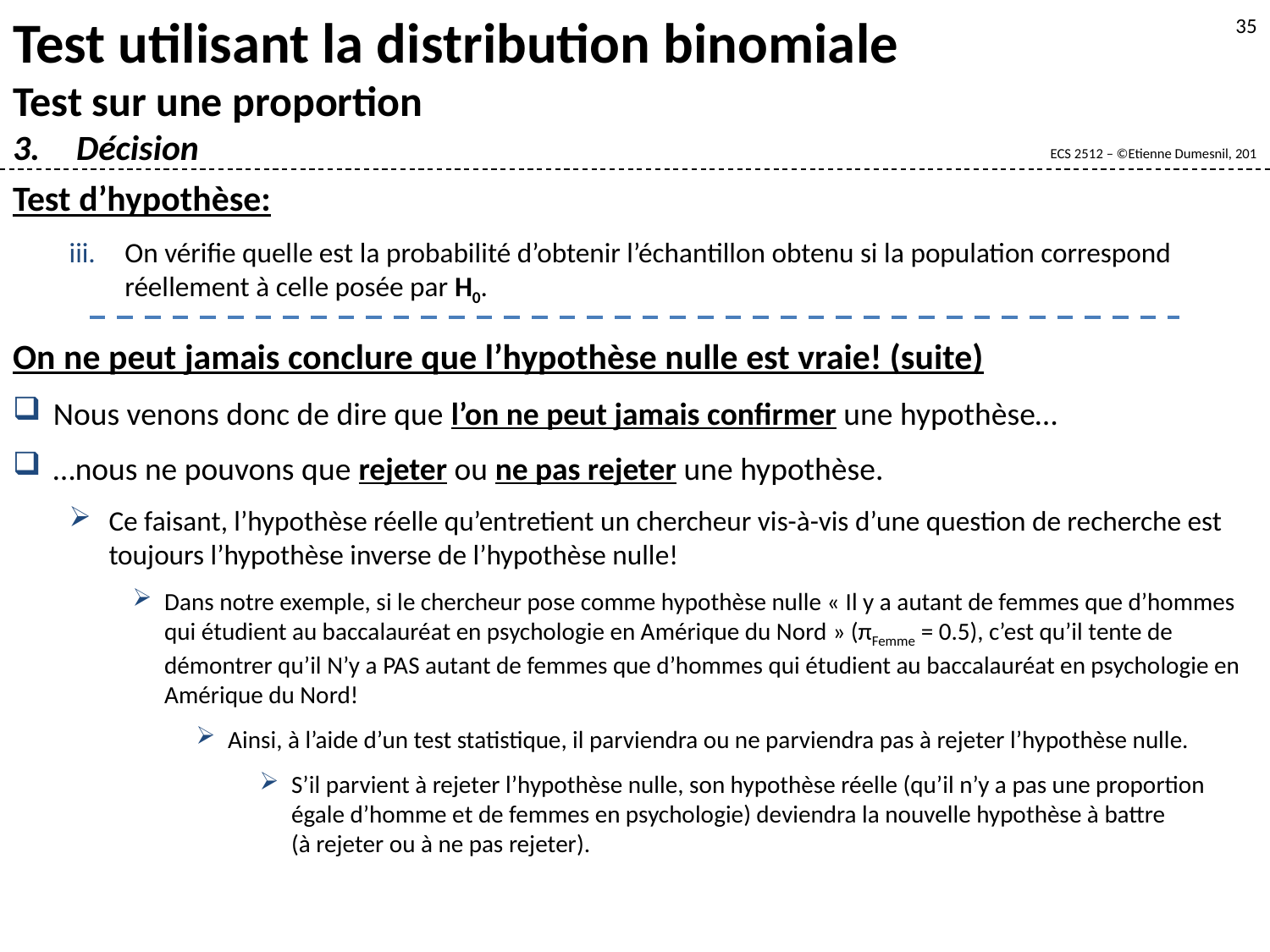

Test utilisant la distribution binomiale
Test sur une proportion
Décision
35

Test d’hypothèse:
On vérifie quelle est la probabilité d’obtenir l’échantillon obtenu si la population correspond réellement à celle posée par H0.
On ne peut jamais conclure que l’hypothèse nulle est vraie! (suite)
Nous venons donc de dire que l’on ne peut jamais confirmer une hypothèse…
…nous ne pouvons que rejeter ou ne pas rejeter une hypothèse.
Ce faisant, l’hypothèse réelle qu’entretient un chercheur vis-à-vis d’une question de recherche est toujours l’hypothèse inverse de l’hypothèse nulle!
Dans notre exemple, si le chercheur pose comme hypothèse nulle « Il y a autant de femmes que d’hommes qui étudient au baccalauréat en psychologie en Amérique du Nord » (πFemme = 0.5), c’est qu’il tente de démontrer qu’il N’y a PAS autant de femmes que d’hommes qui étudient au baccalauréat en psychologie en Amérique du Nord!
Ainsi, à l’aide d’un test statistique, il parviendra ou ne parviendra pas à rejeter l’hypothèse nulle.
S’il parvient à rejeter l’hypothèse nulle, son hypothèse réelle (qu’il n’y a pas une proportion égale d’homme et de femmes en psychologie) deviendra la nouvelle hypothèse à battre
(à rejeter ou à ne pas rejeter).